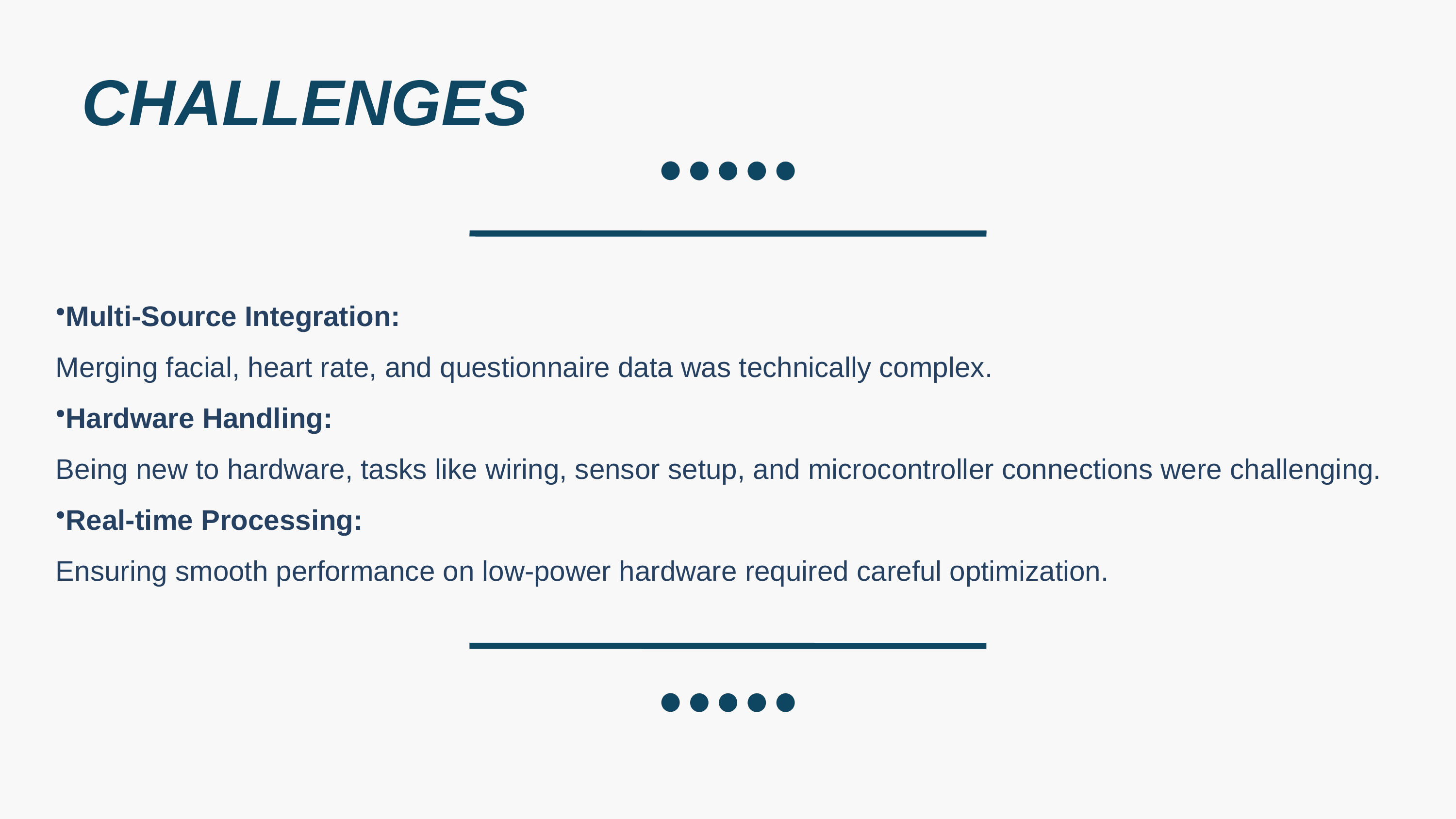

CHALLENGES

Multi-Source Integration:
Merging facial, heart rate, and questionnaire data was technically complex.
Hardware Handling:
Being new to hardware, tasks like wiring, sensor setup, and microcontroller connections were challenging.
Real-time Processing:
Ensuring smooth performance on low-power hardware required careful optimization.